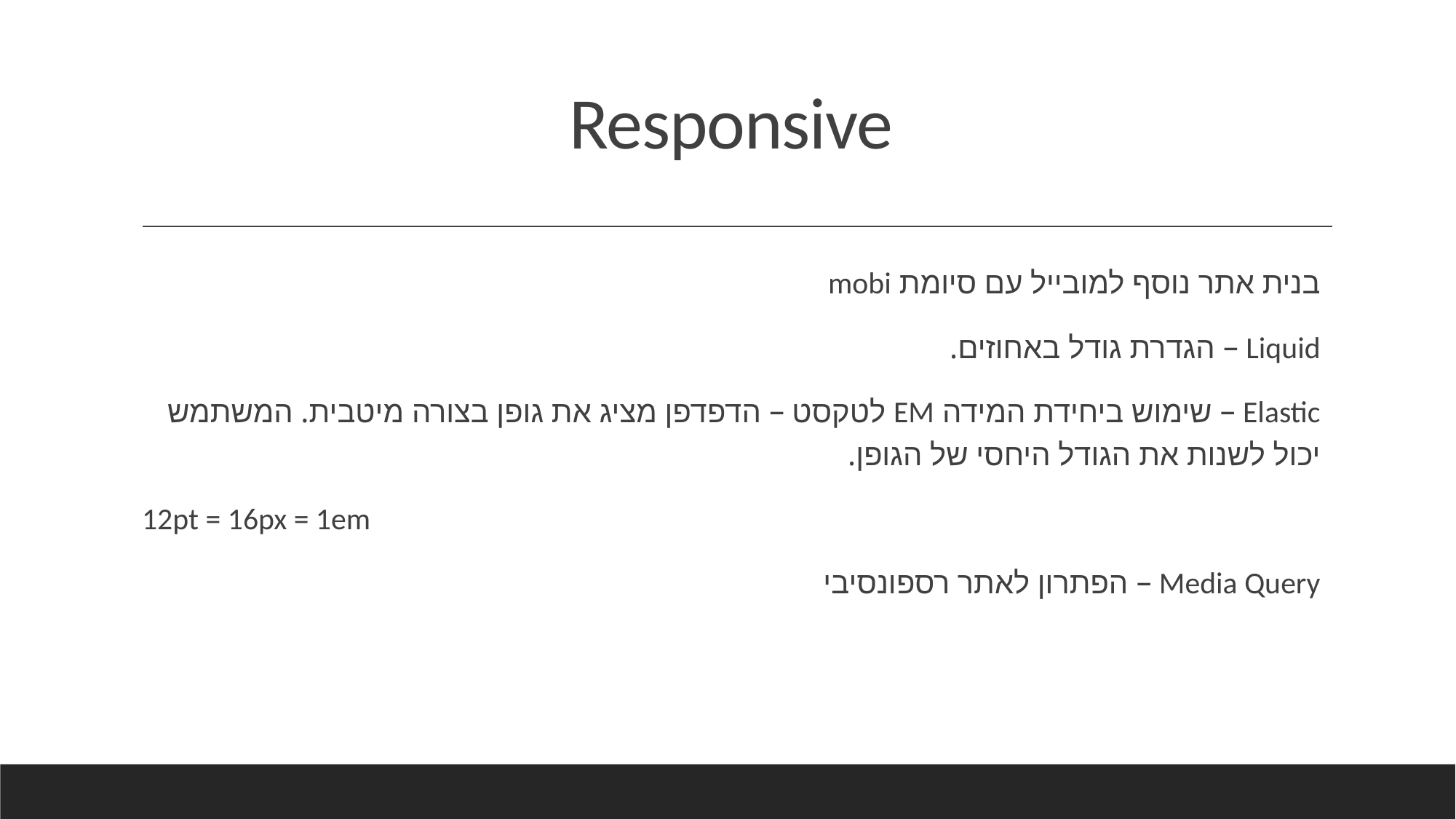

# Responsive
בנית אתר נוסף למובייל עם סיומת mobi
Liquid – הגדרת גודל באחוזים.
Elastic – שימוש ביחידת המידה EM לטקסט – הדפדפן מציג את גופן בצורה מיטבית. המשתמש יכול לשנות את הגודל היחסי של הגופן.
12pt = 16px = 1em
Media Query – הפתרון לאתר רספונסיבי